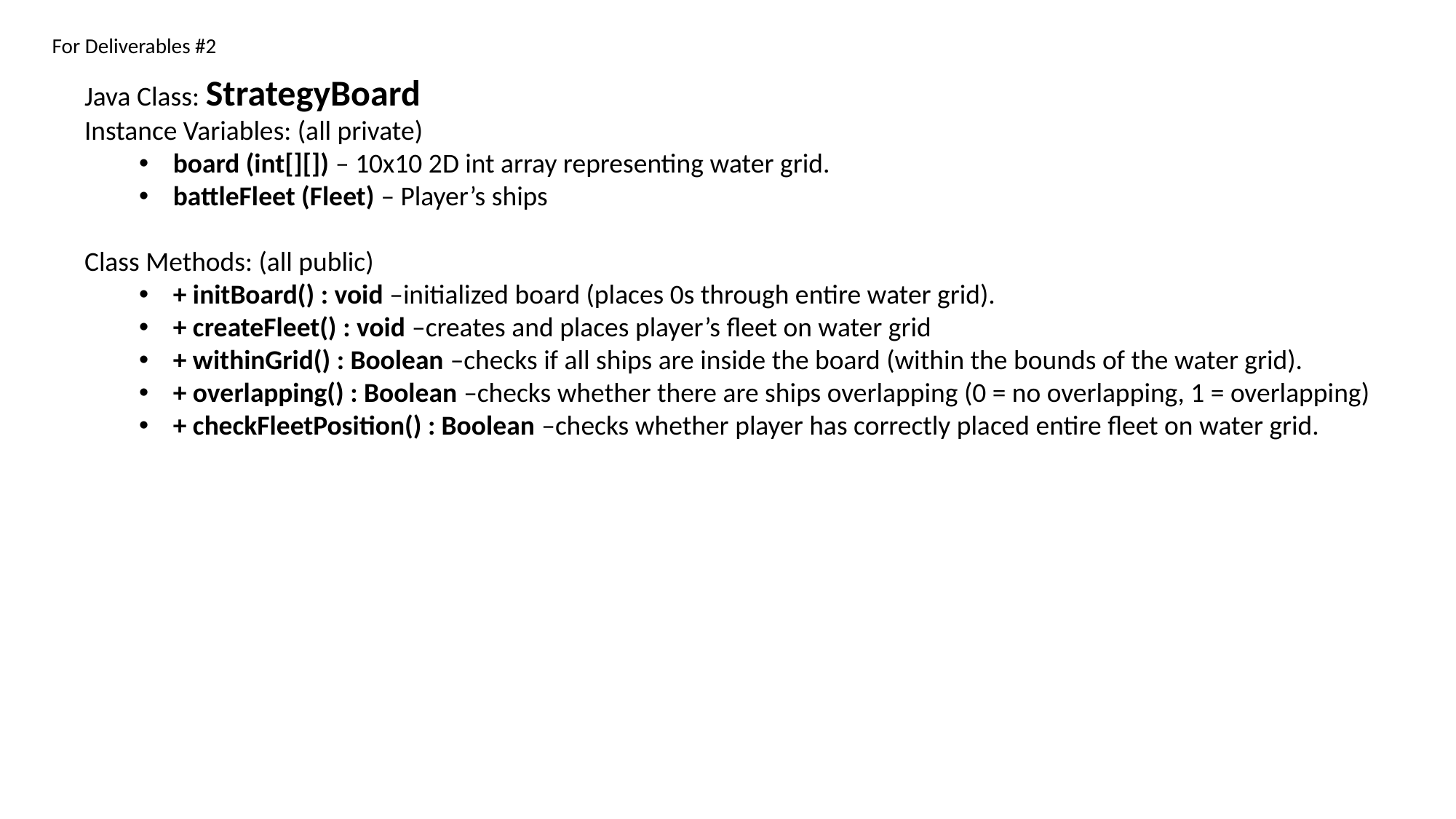

For Deliverables #2
Java Class: StrategyBoard
Instance Variables: (all private)
board (int[][]) – 10x10 2D int array representing water grid.
battleFleet (Fleet) – Player’s ships

Class Methods: (all public)
+ initBoard() : void –initialized board (places 0s through entire water grid).
+ createFleet() : void –creates and places player’s fleet on water grid
+ withinGrid() : Boolean –checks if all ships are inside the board (within the bounds of the water grid).
+ overlapping() : Boolean –checks whether there are ships overlapping (0 = no overlapping, 1 = overlapping)
+ checkFleetPosition() : Boolean –checks whether player has correctly placed entire fleet on water grid.